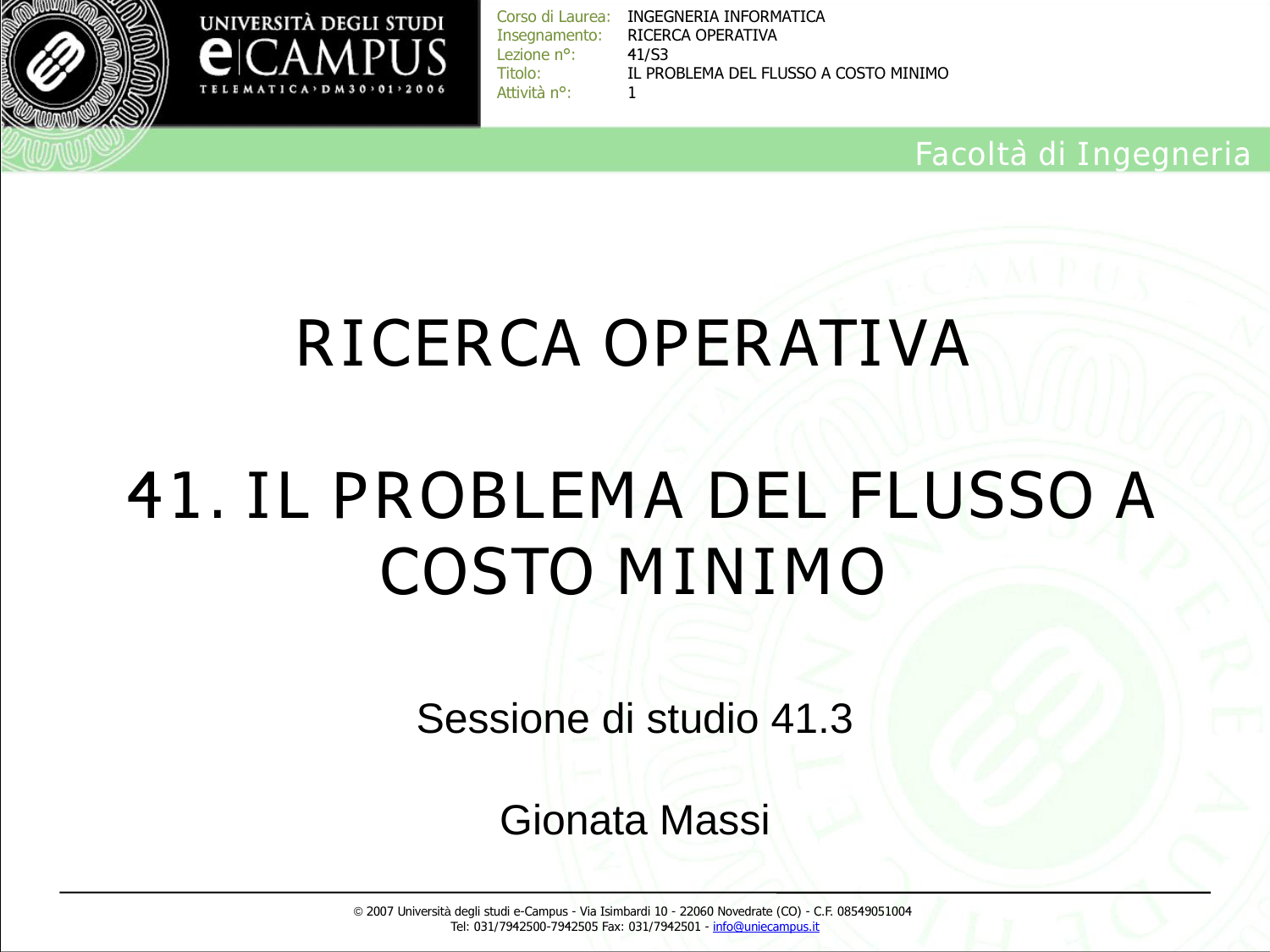

# RICERCA OPERATIVA 41. IL PROBLEMA DEL FLUSSO A COSTO MINIMO
Sessione di studio 41.3

Gionata Massi